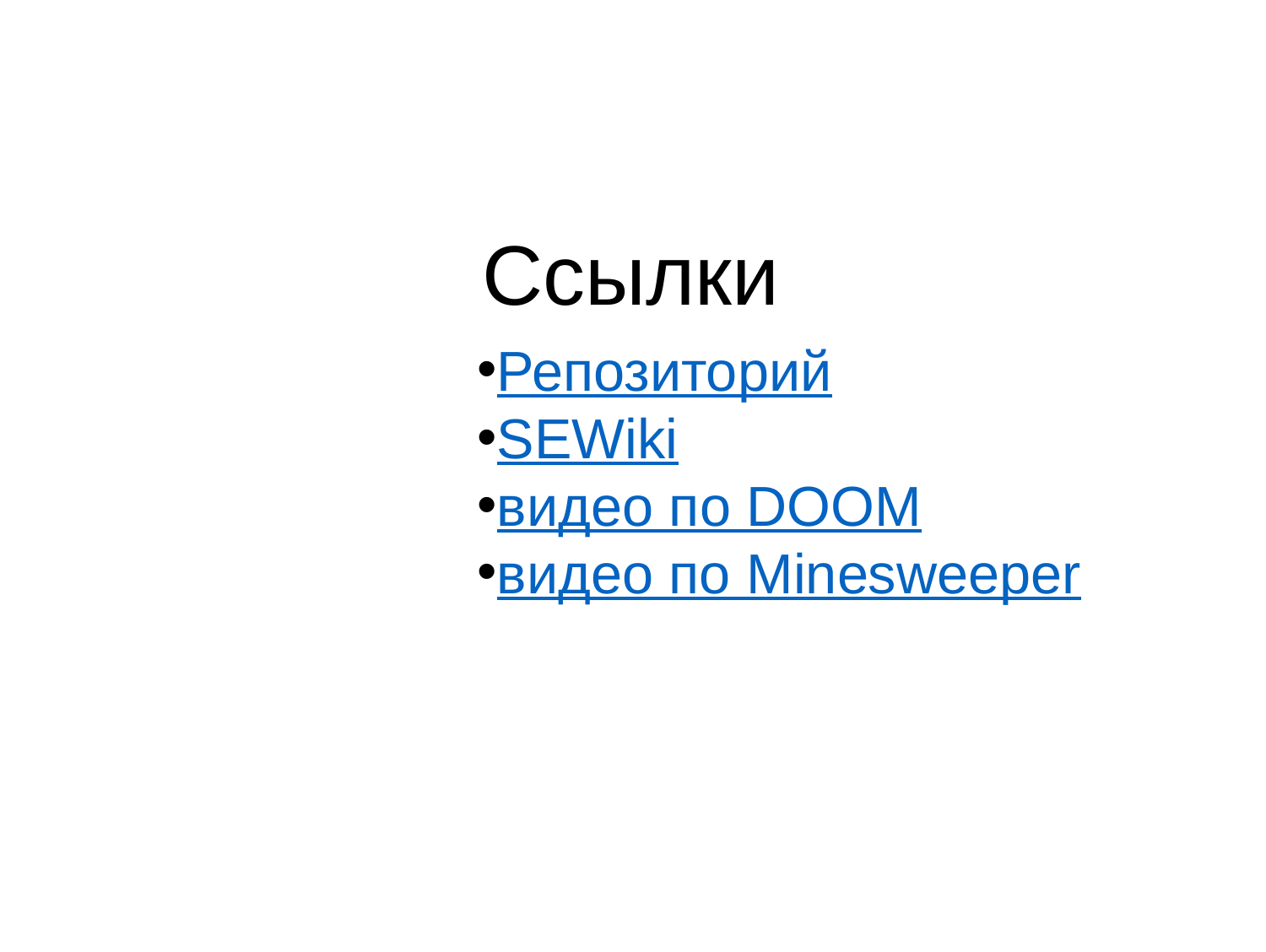

# Ссылки
Репозиторий
SEWiki
видео по DOOM
видео по Minesweeper